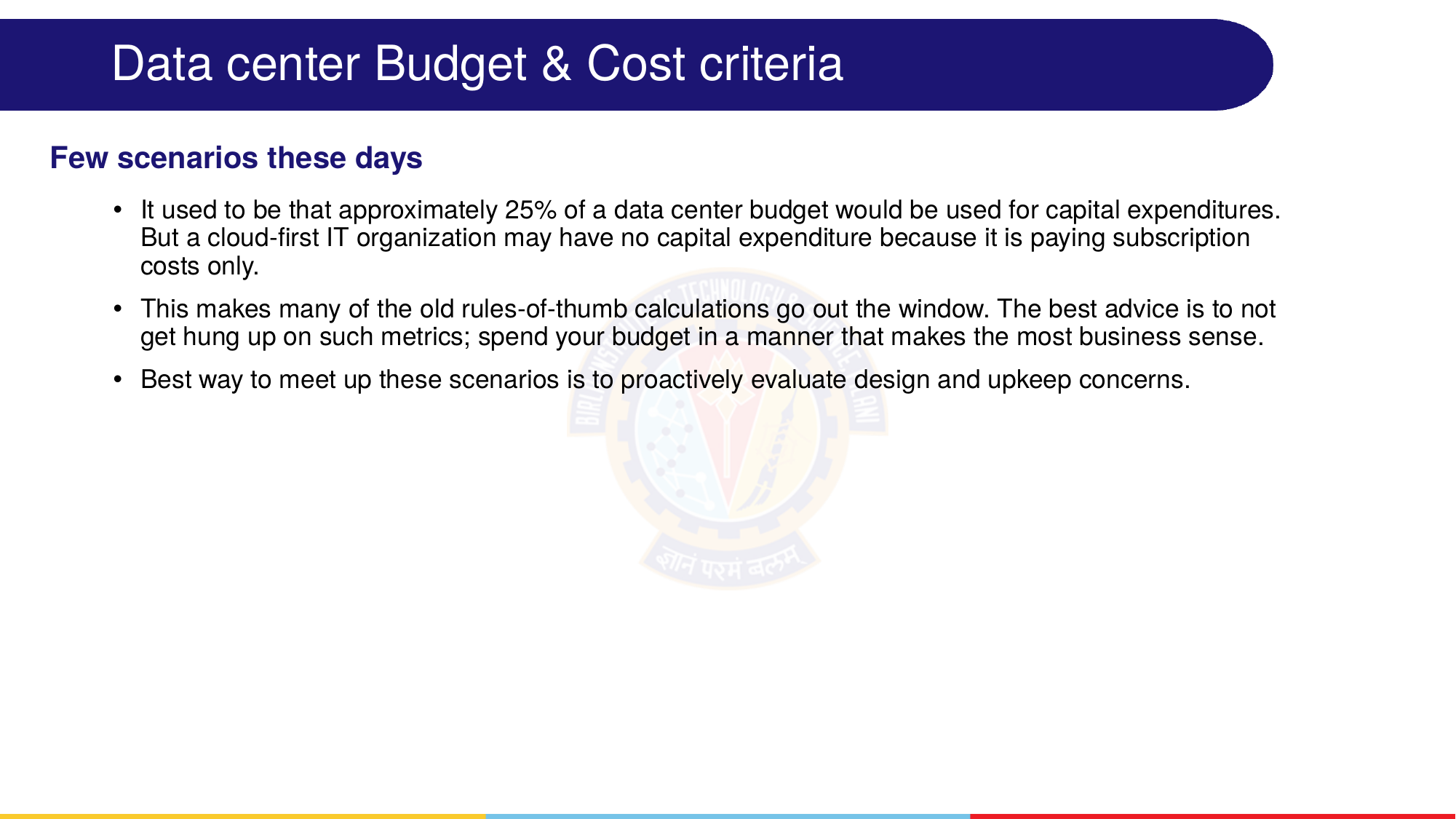

# Data center Budget & Cost criteria
Few scenarios these days

It used to be that approximately 25% of a data center budget would be used for capital expenditures. But a cloud-first IT organization may have no capital expenditure because it is paying subscription costs only.
This makes many of the old rules-of-thumb calculations go out the window. The best advice is to not get hung up on such metrics; spend your budget in a manner that makes the most business sense.
Best way to meet up these scenarios is to proactively evaluate design and upkeep concerns.